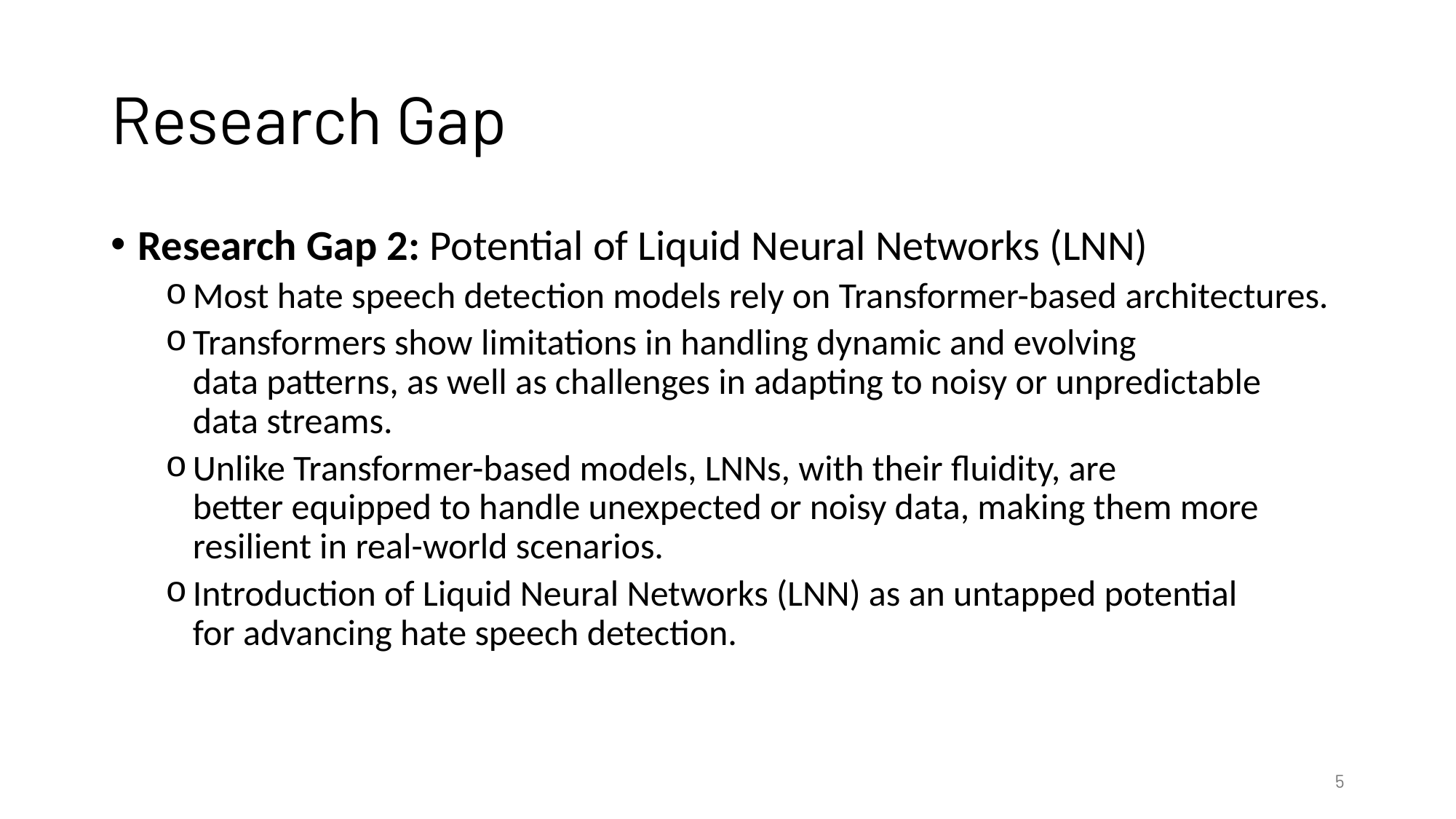

# Research Gap
Research Gap 2: Potential of Liquid Neural Networks (LNN)
Most hate speech detection models rely on Transformer-based architectures.
Transformers show limitations in handling dynamic and evolving data patterns, as well as challenges in adapting to noisy or unpredictable data streams.
Unlike Transformer-based models, LNNs, with their fluidity, are better equipped to handle unexpected or noisy data, making them more resilient in real-world scenarios.
Introduction of Liquid Neural Networks (LNN) as an untapped potential for advancing hate speech detection.
5